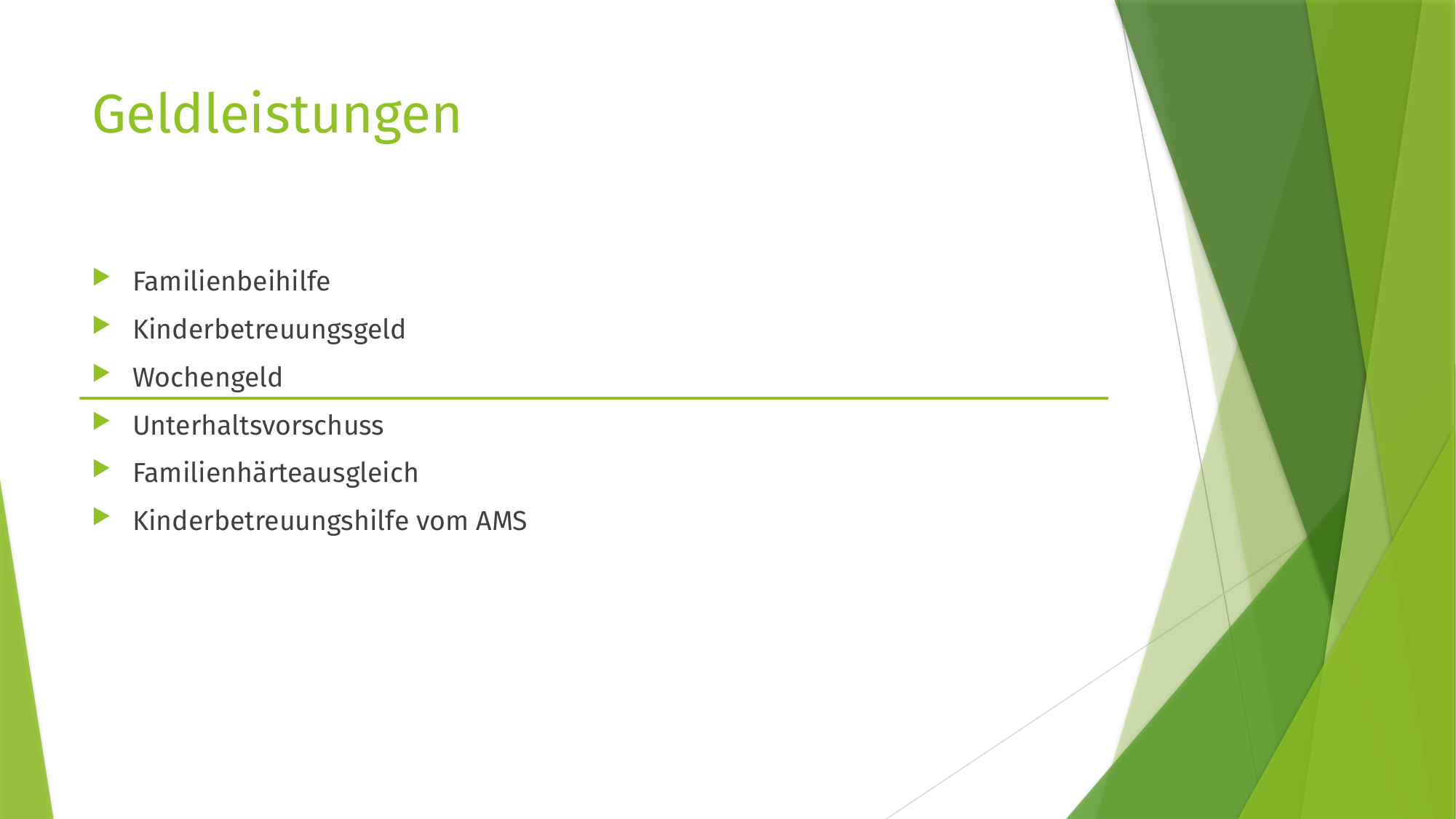

# Geldleistungen
Familienbeihilfe
Kinderbetreuungsgeld
Wochengeld
Unterhaltsvorschuss
Familienhärteausgleich
Kinderbetreuungshilfe vom AMS